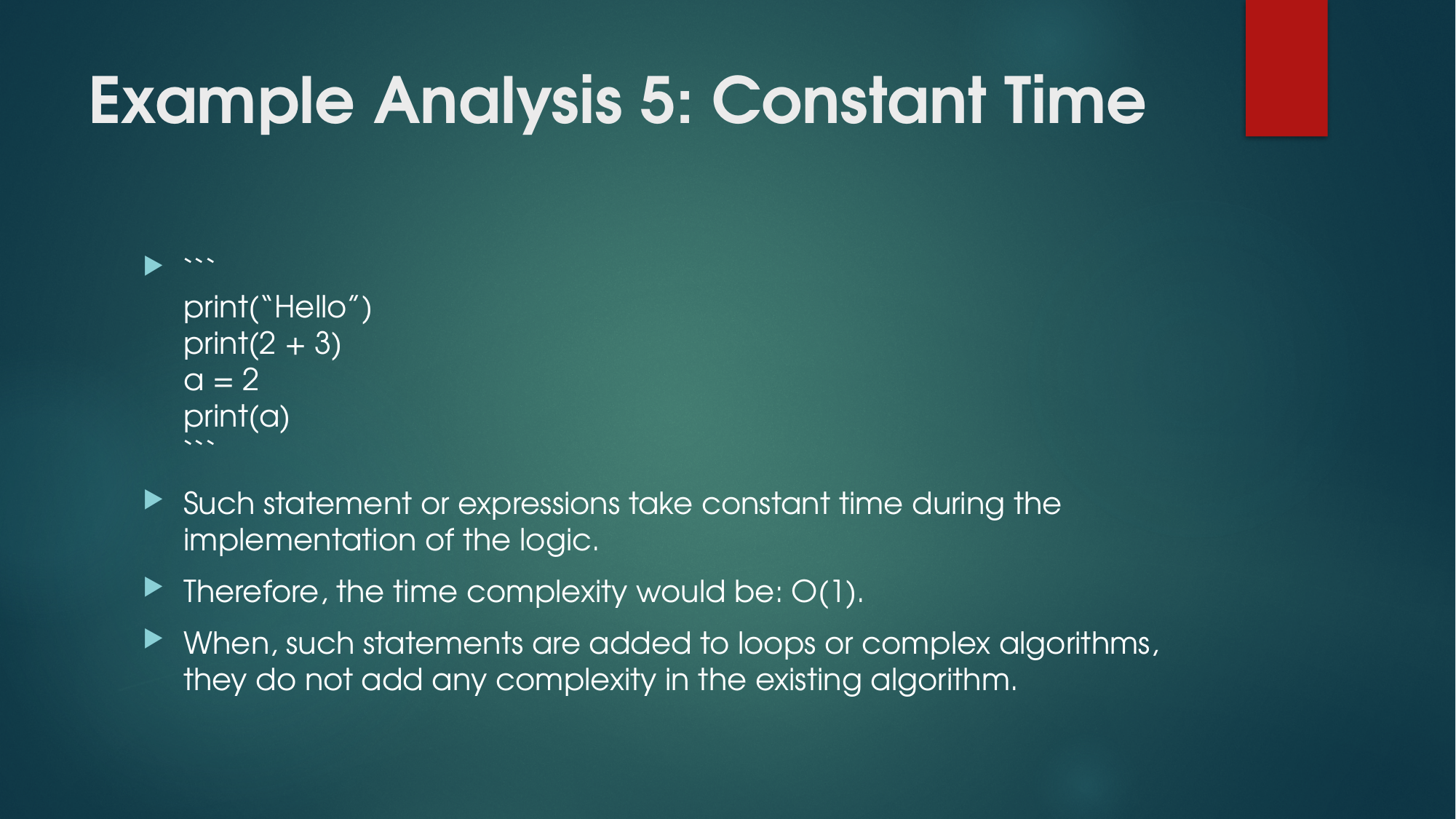

# Example Analysis 5: Constant Time
```
print(“Hello”)
print(2 + 3)
a = 2
print(a)
```
Such statement or expressions take constant time during the implementation of the logic.
Therefore, the time complexity would be: O(1).
When, such statements are added to loops or complex algorithms, they do not add any complexity in the existing algorithm.